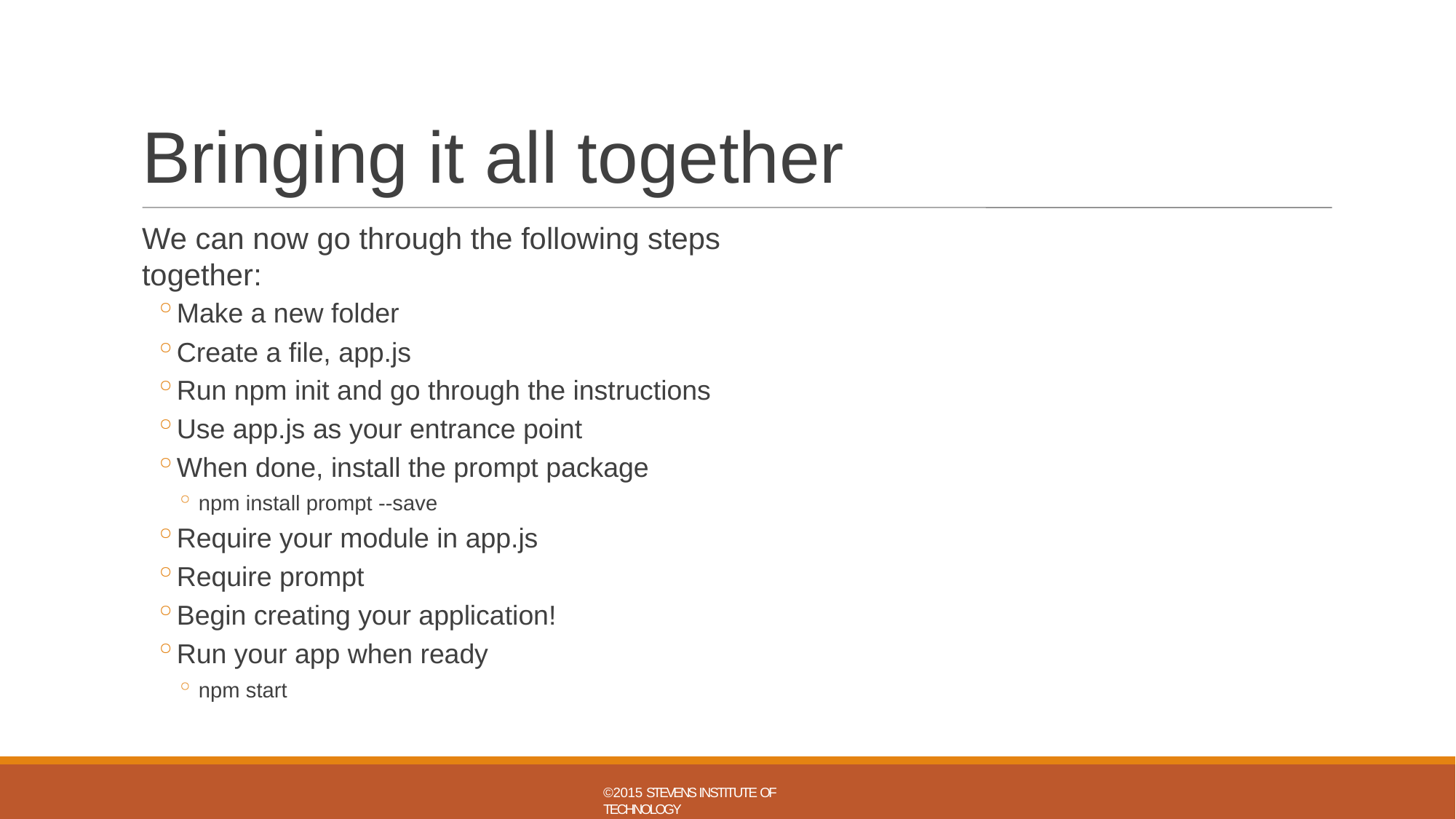

# Bringing it all together
We can now go through the following steps together:
Make a new folder
Create a file, app.js
Run npm init and go through the instructions
Use app.js as your entrance point
When done, install the prompt package
npm install prompt --save
Require your module in app.js
Require prompt
Begin creating your application!
Run your app when ready
npm start
©2015 STEVENS INSTITUTE OF TECHNOLOGY